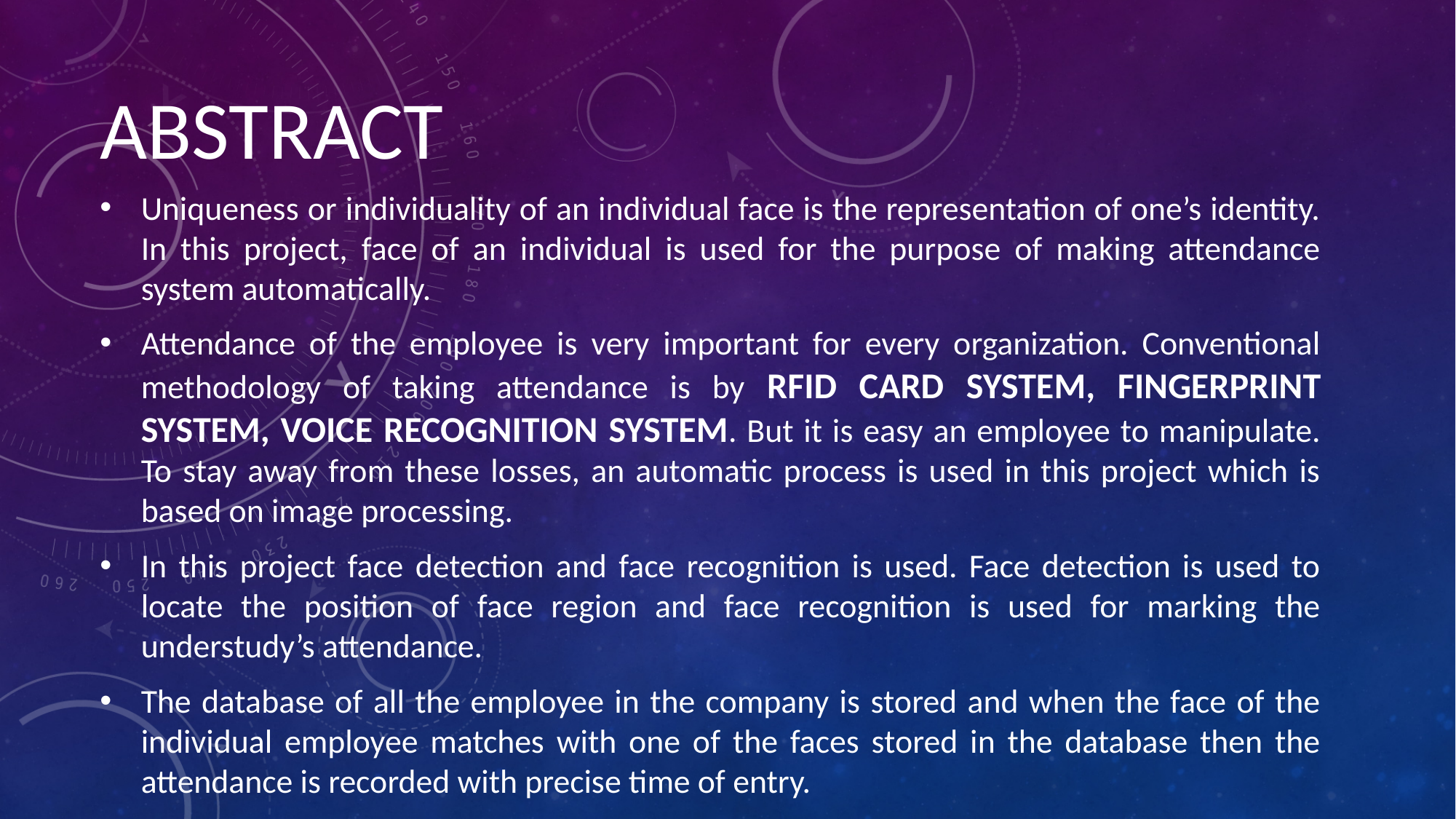

# aBSTRACT
Uniqueness or individuality of an individual face is the representation of one’s identity. In this project, face of an individual is used for the purpose of making attendance system automatically.
Attendance of the employee is very important for every organization. Conventional methodology of taking attendance is by RFID card system, Fingerprint system, Voice recognition system. But it is easy an employee to manipulate. To stay away from these losses, an automatic process is used in this project which is based on image processing.
In this project face detection and face recognition is used. Face detection is used to locate the position of face region and face recognition is used for marking the understudy’s attendance.
The database of all the employee in the company is stored and when the face of the individual employee matches with one of the faces stored in the database then the attendance is recorded with precise time of entry.